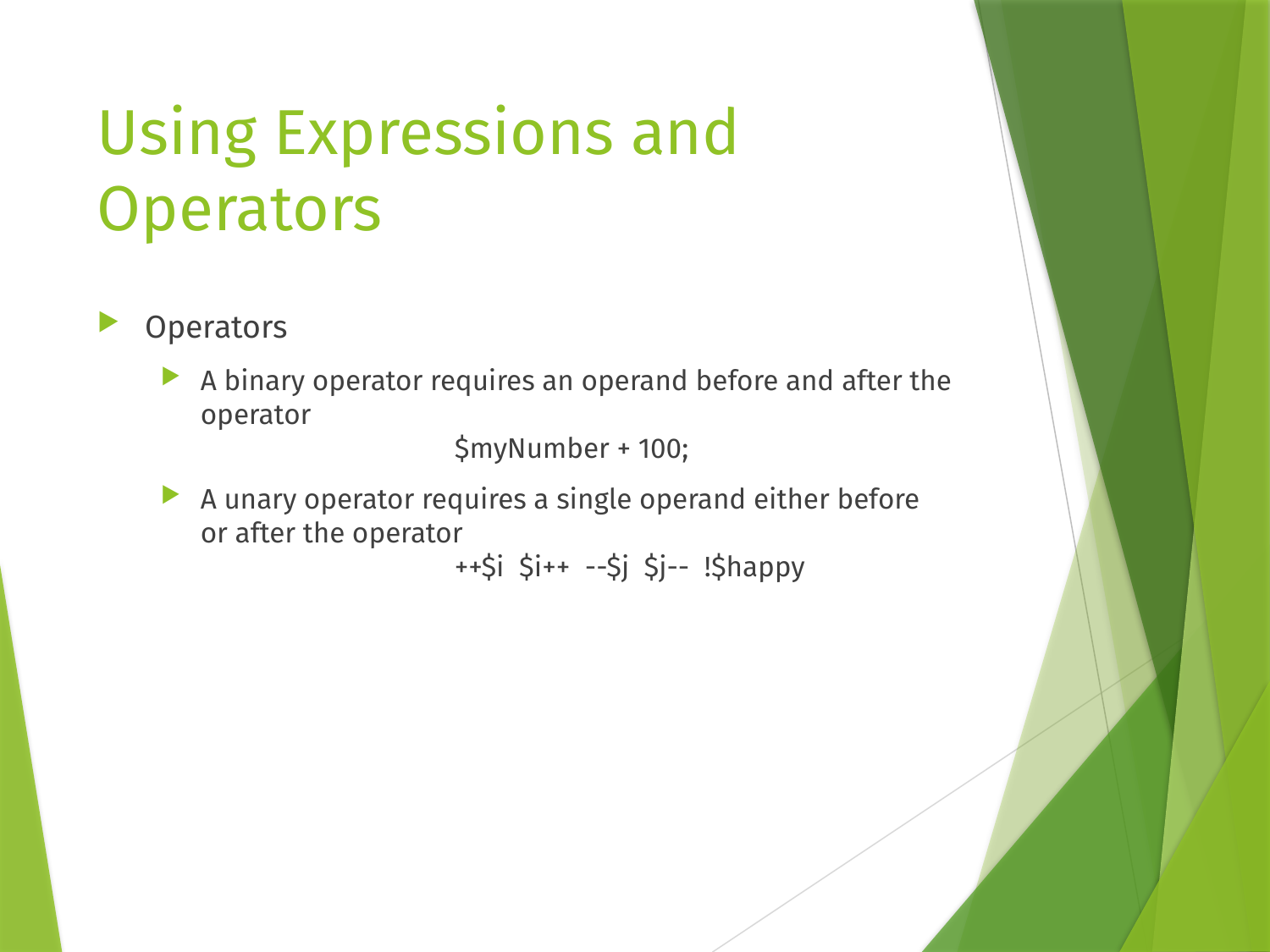

# Using Expressions and Operators
Operators
A binary operator requires an operand before and after the operator
		$myNumber + 100;
A unary operator requires a single operand either before or after the operator
		++$i  $i++  --$j  $j--  !$happy